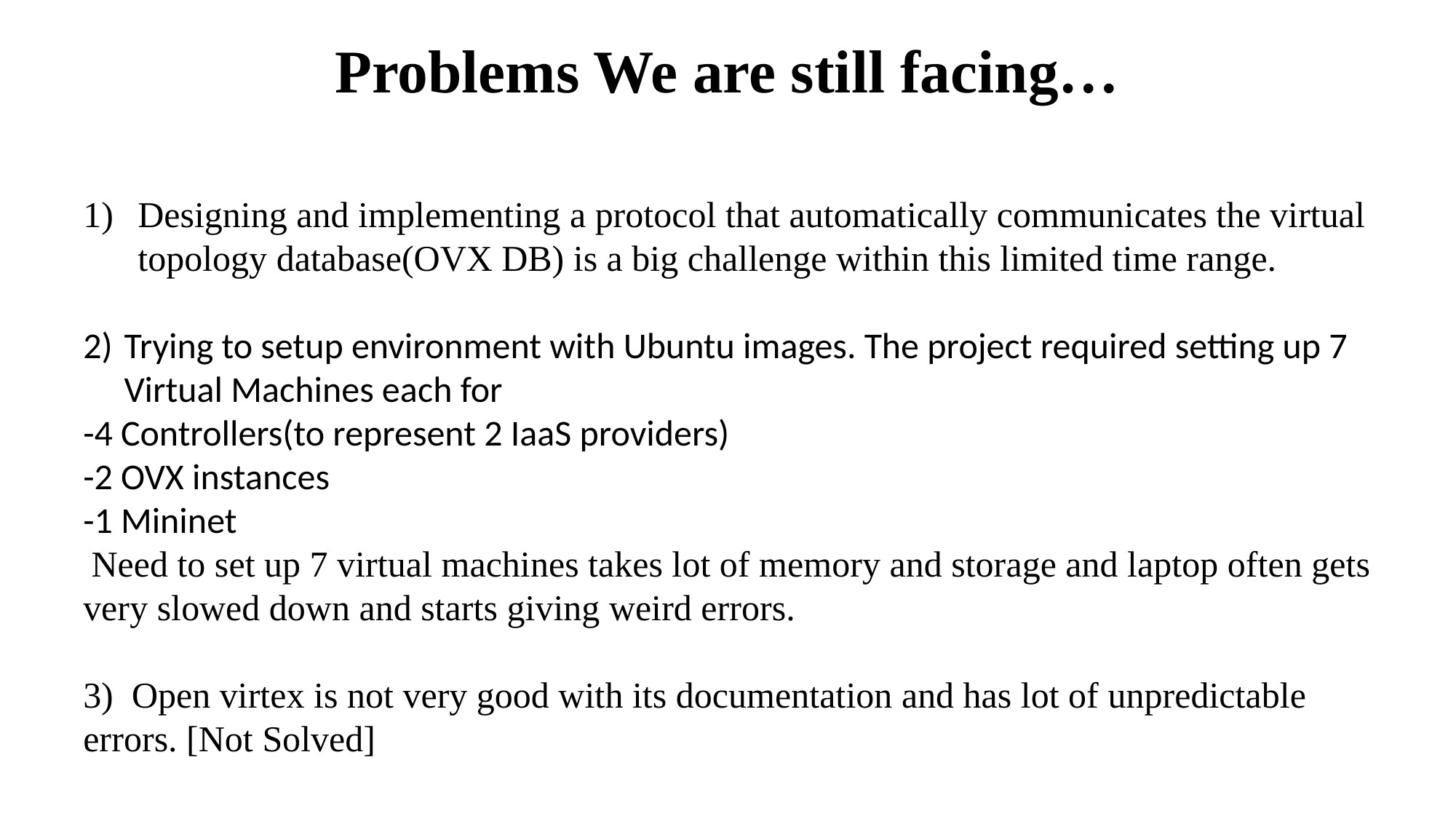

# Problems We are still facing…

Designing and implementing a protocol that automatically communicates the virtual topology database(OVX DB) is a big challenge within this limited time range.

Trying to setup environment with Ubuntu images. The project required setting up 7 Virtual Machines each for
-4 Controllers(to represent 2 IaaS providers)
-2 OVX instances
-1 Mininet
 Need to set up 7 virtual machines takes lot of memory and storage and laptop often gets very slowed down and starts giving weird errors.

3)  Open virtex is not very good with its documentation and has lot of unpredictable errors. [Not Solved]